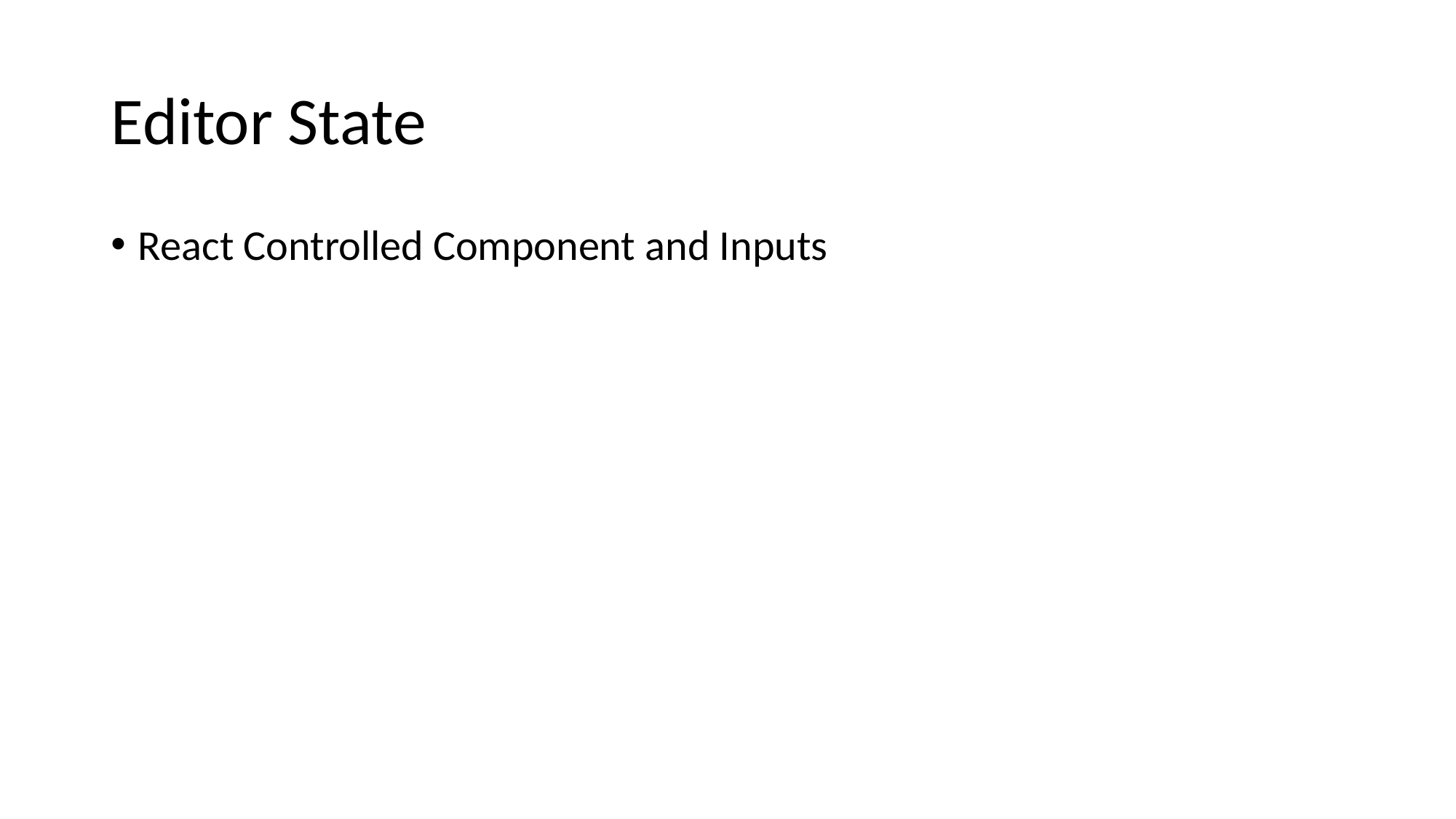

# Editor State
React Controlled Component and Inputs